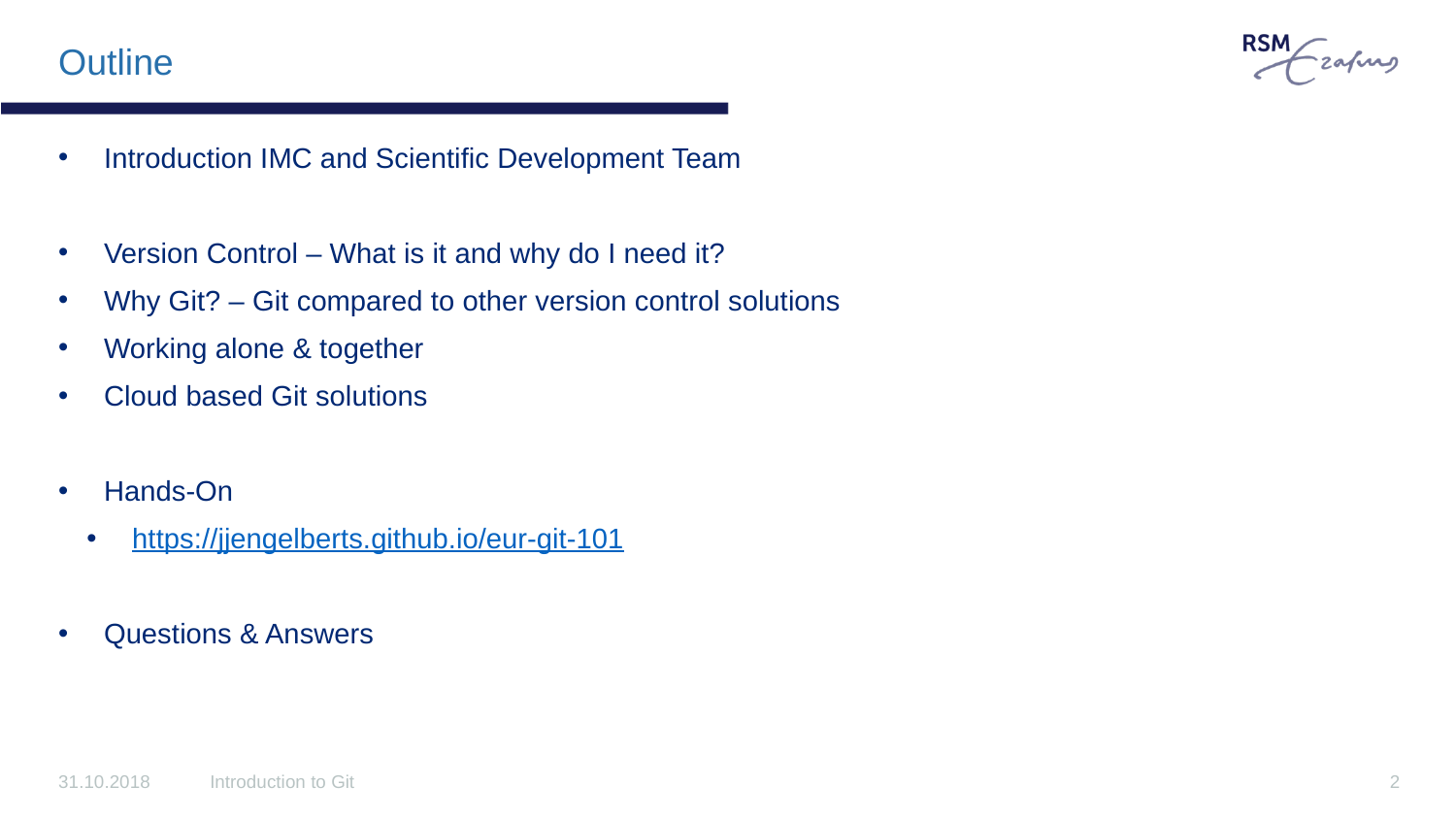

# Outline
Introduction IMC and Scientific Development Team

Version Control – What is it and why do I need it?
Why Git? – Git compared to other version control solutions
Working alone & together
Cloud based Git solutions

Hands-On
https://jjengelberts.github.io/eur-git-101

Questions & Answers

31.10.2018
Introduction to Git
2